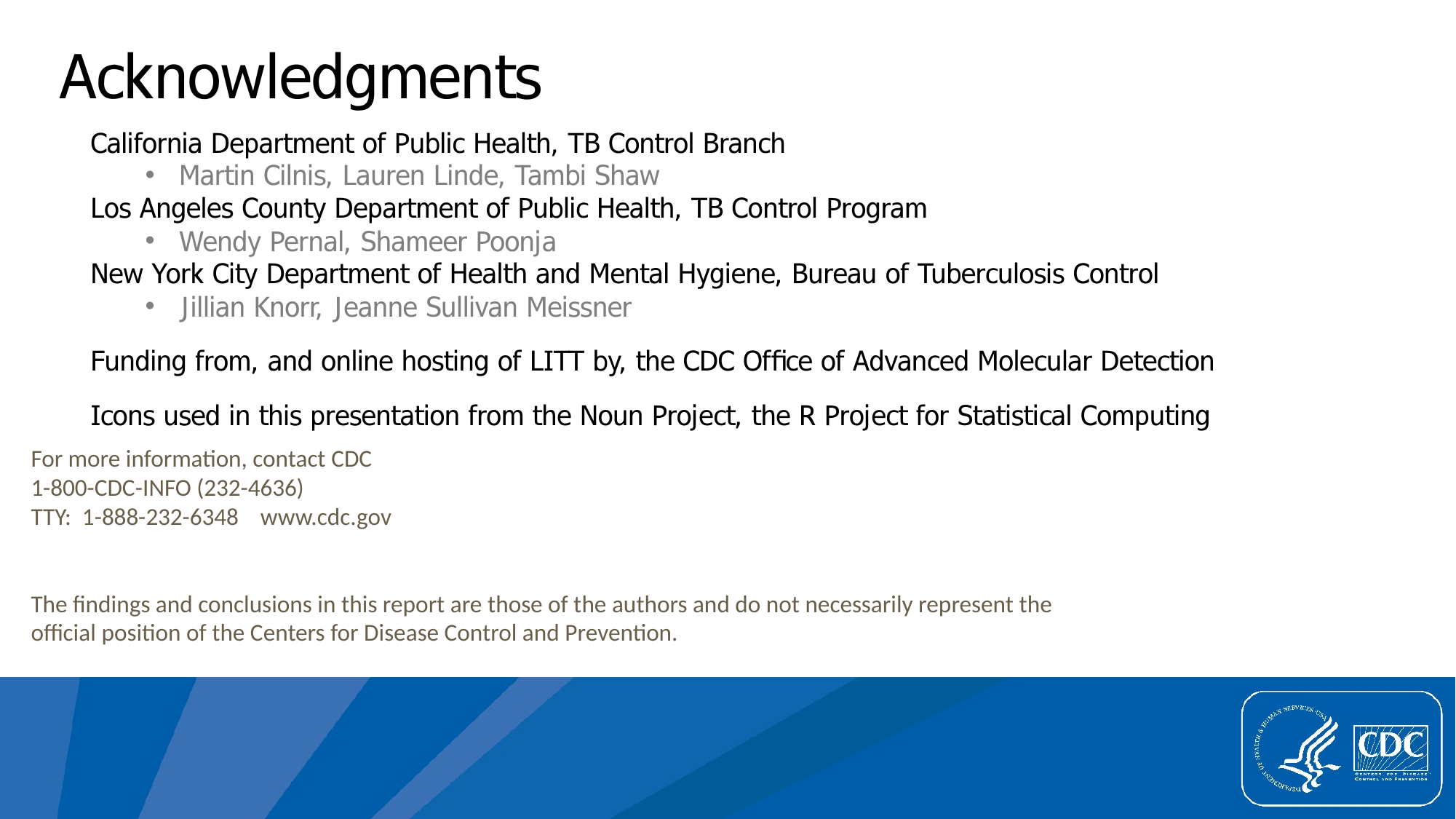

Acknowledgments
California Department of Public Health, TB Control Branch
Martin Cilnis, Lauren Linde, Tambi Shaw
Los Angeles County Department of Public Health, TB Control Program
Wendy Pernal, Shameer Poonja
New York City Department of Health and Mental Hygiene, Bureau of Tuberculosis Control
Jillian Knorr, Jeanne Sullivan Meissner

Funding from, and online hosting of LITT by, the CDC Office of Advanced Molecular Detection

Icons used in this presentation from the Noun Project, the R Project for Statistical Computing